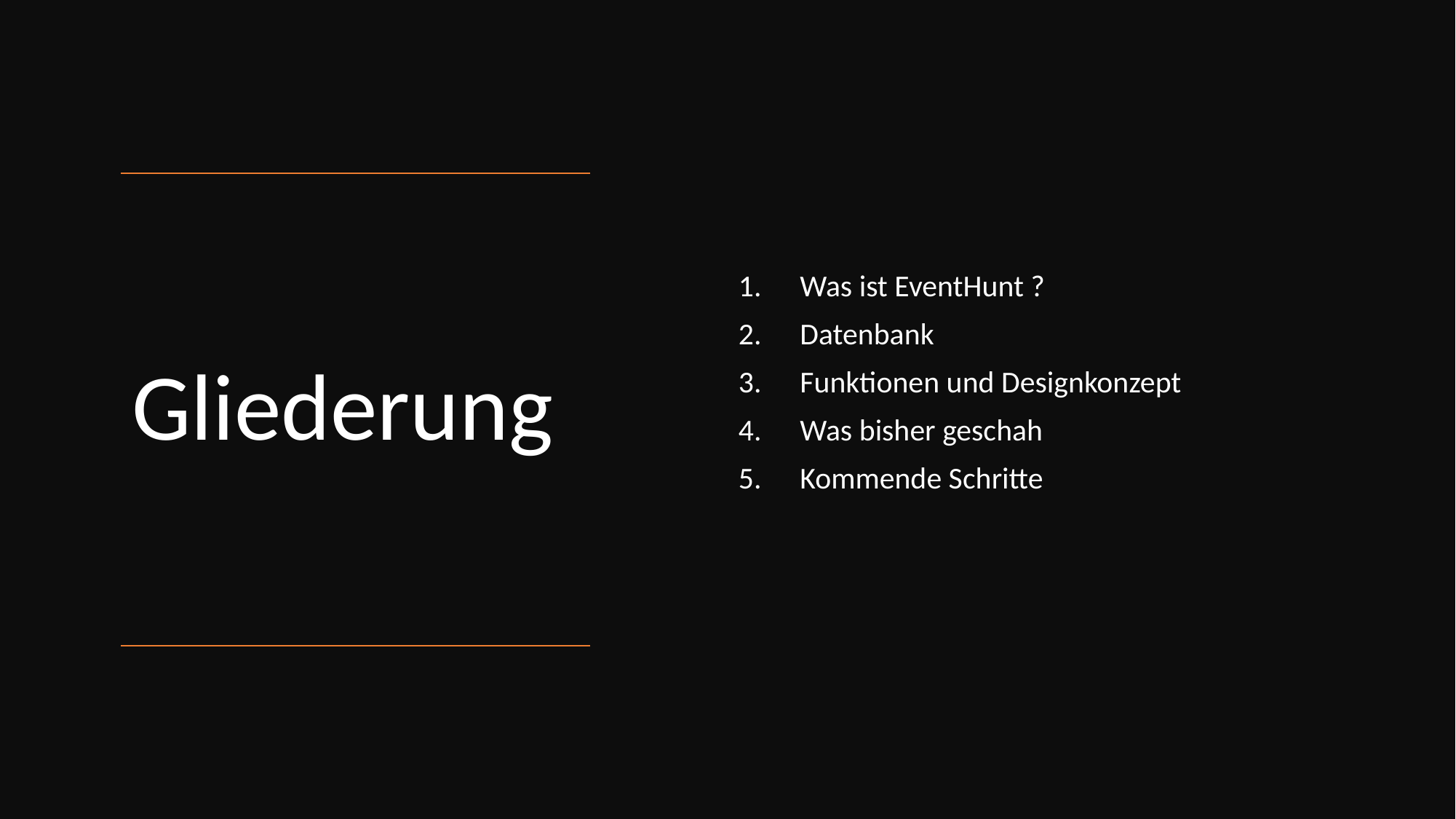

Was ist EventHunt ?
Datenbank
Funktionen und Designkonzept
Was bisher geschah
Kommende Schritte

# Gliederung